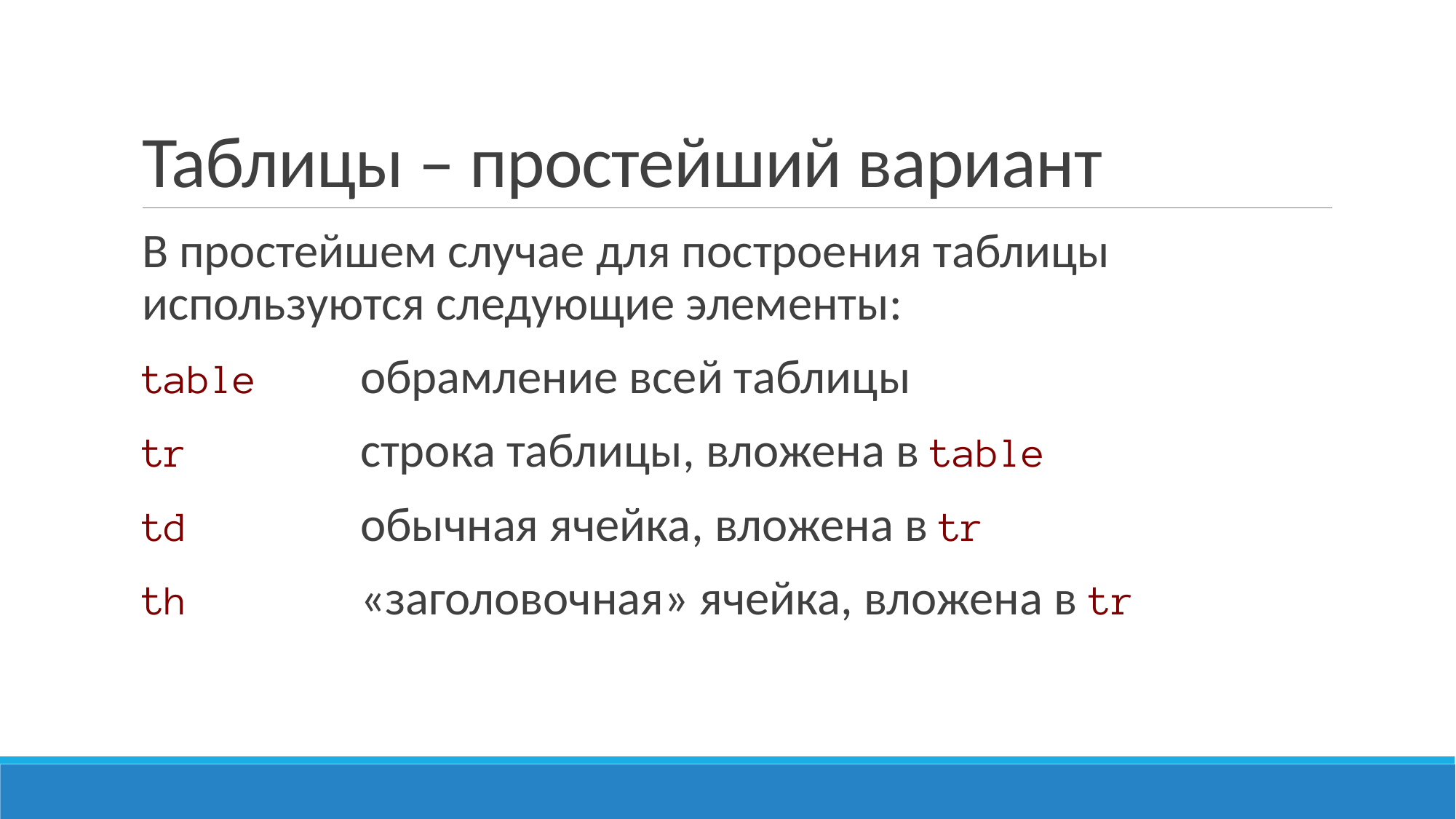

# Таблицы – простейший вариант
В простейшем случае для построения таблицы используются следующие элементы:
table	обрамление всей таблицы
tr		строка таблицы, вложена в table
td		обычная ячейка, вложена в tr
th		«заголовочная» ячейка, вложена в tr